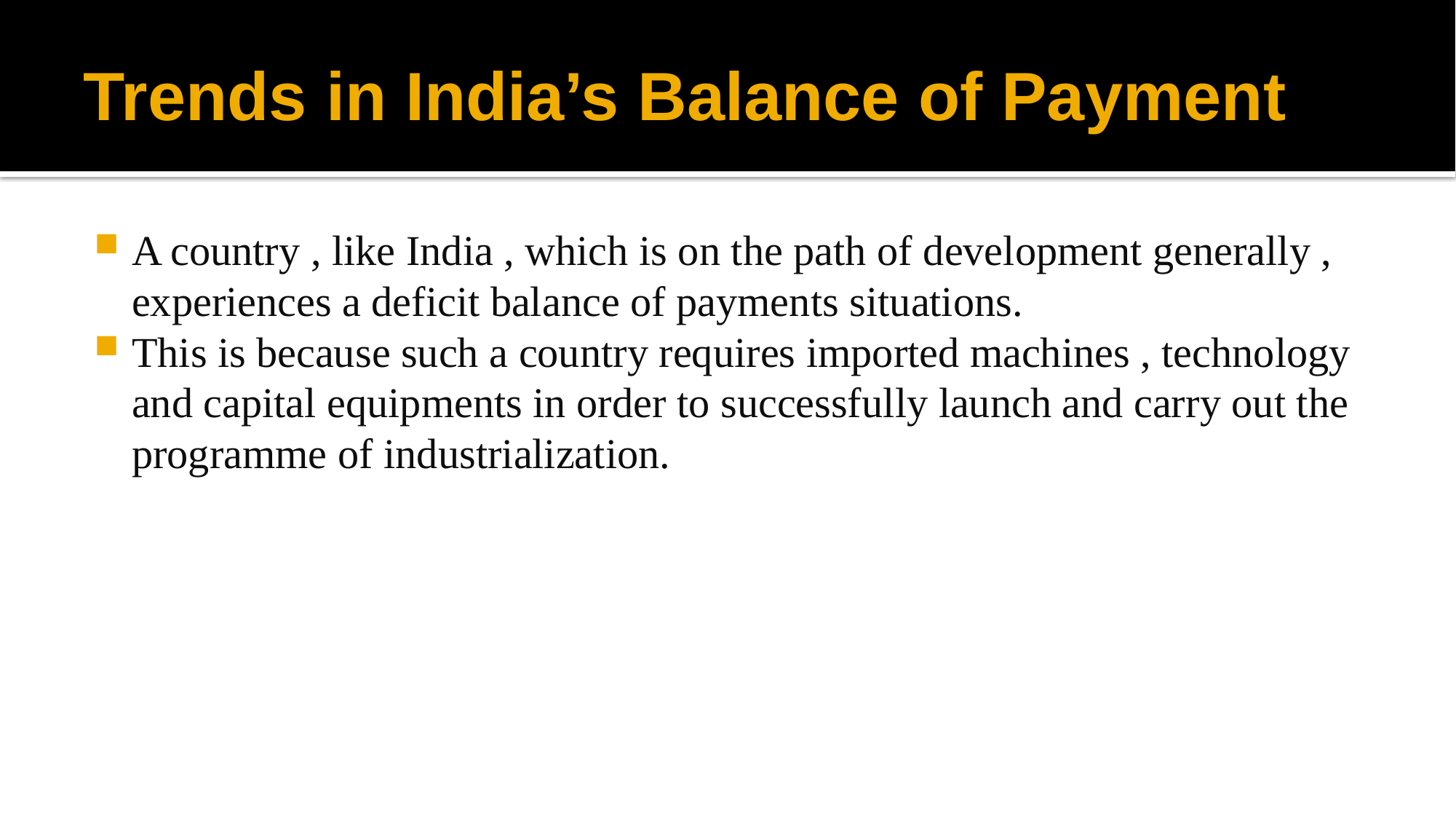

# Trends in India’s Balance of Payment
A country , like India , which is on the path of development generally , experiences a deficit balance of payments situations.
This is because such a country requires imported machines , technology and capital equipments in order to successfully launch and carry out the programme of industrialization.